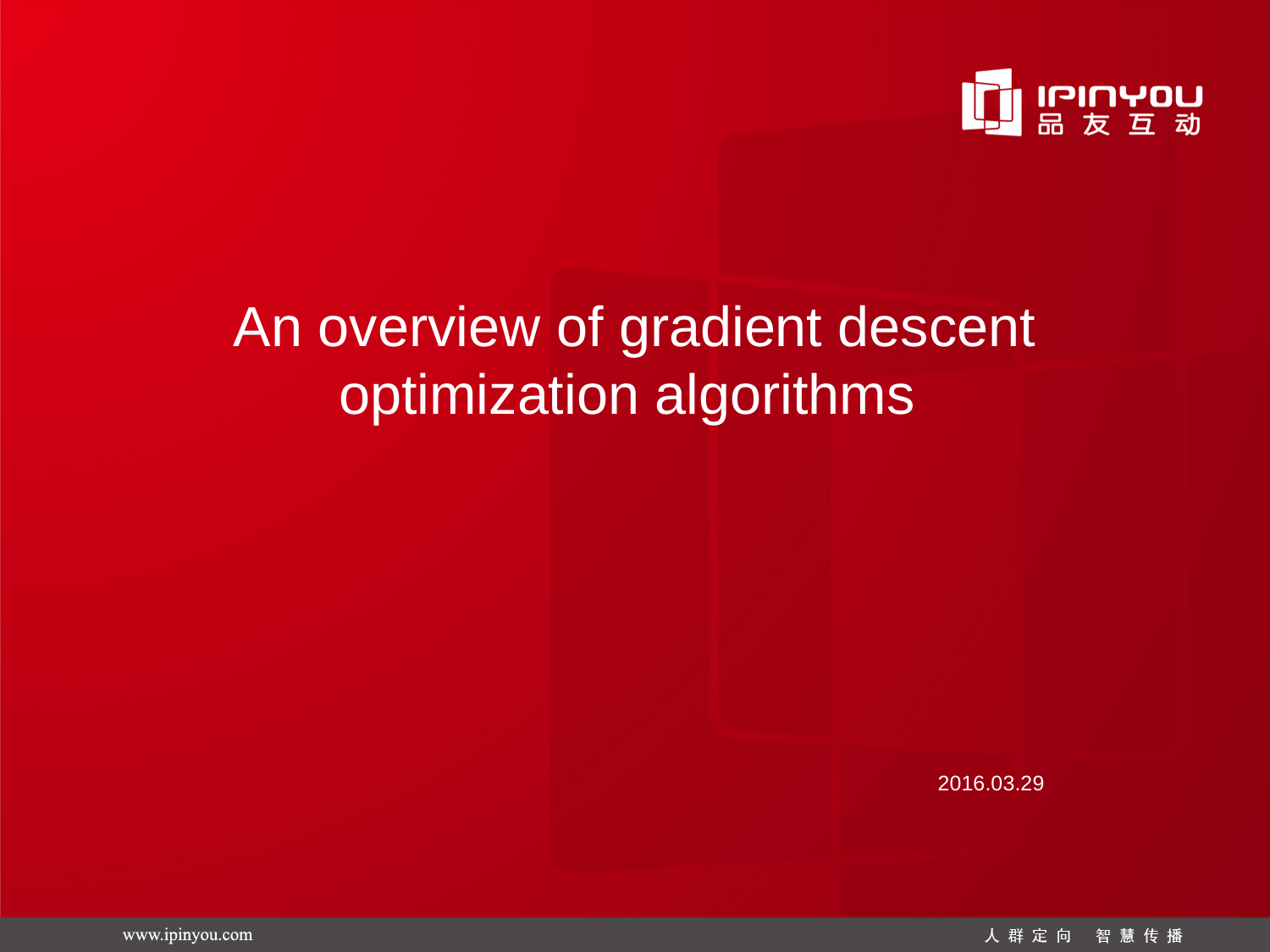

# An overview of gradient descent optimization algorithms
2016.03.29